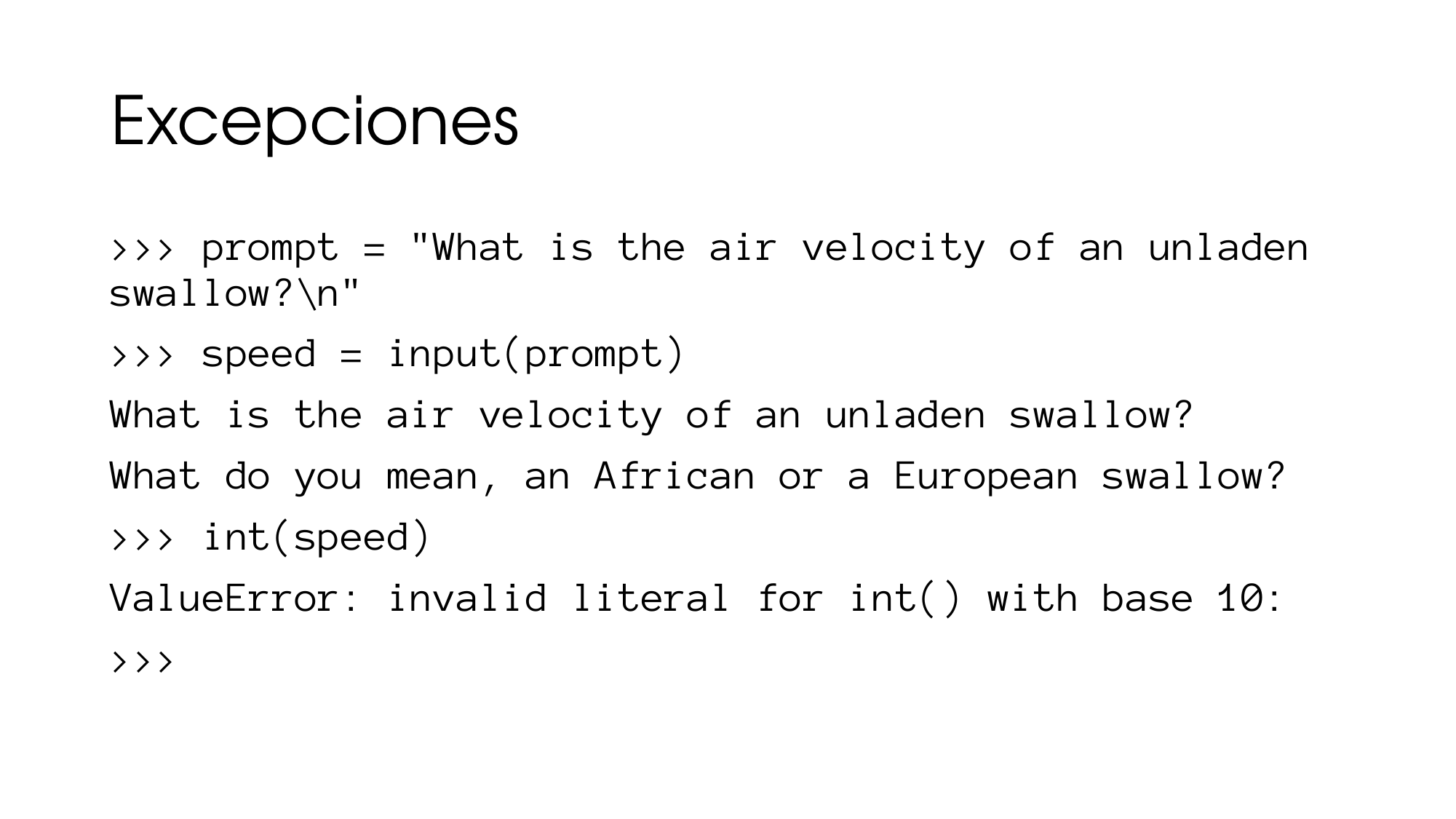

# Excepciones
>>> prompt = "What is the air velocity of an unladen swallow?\n"
>>> speed = input(prompt)
What is the air velocity of an unladen swallow?
What do you mean, an African or a European swallow?
>>> int(speed)
ValueError: invalid literal for int() with base 10:
>>>